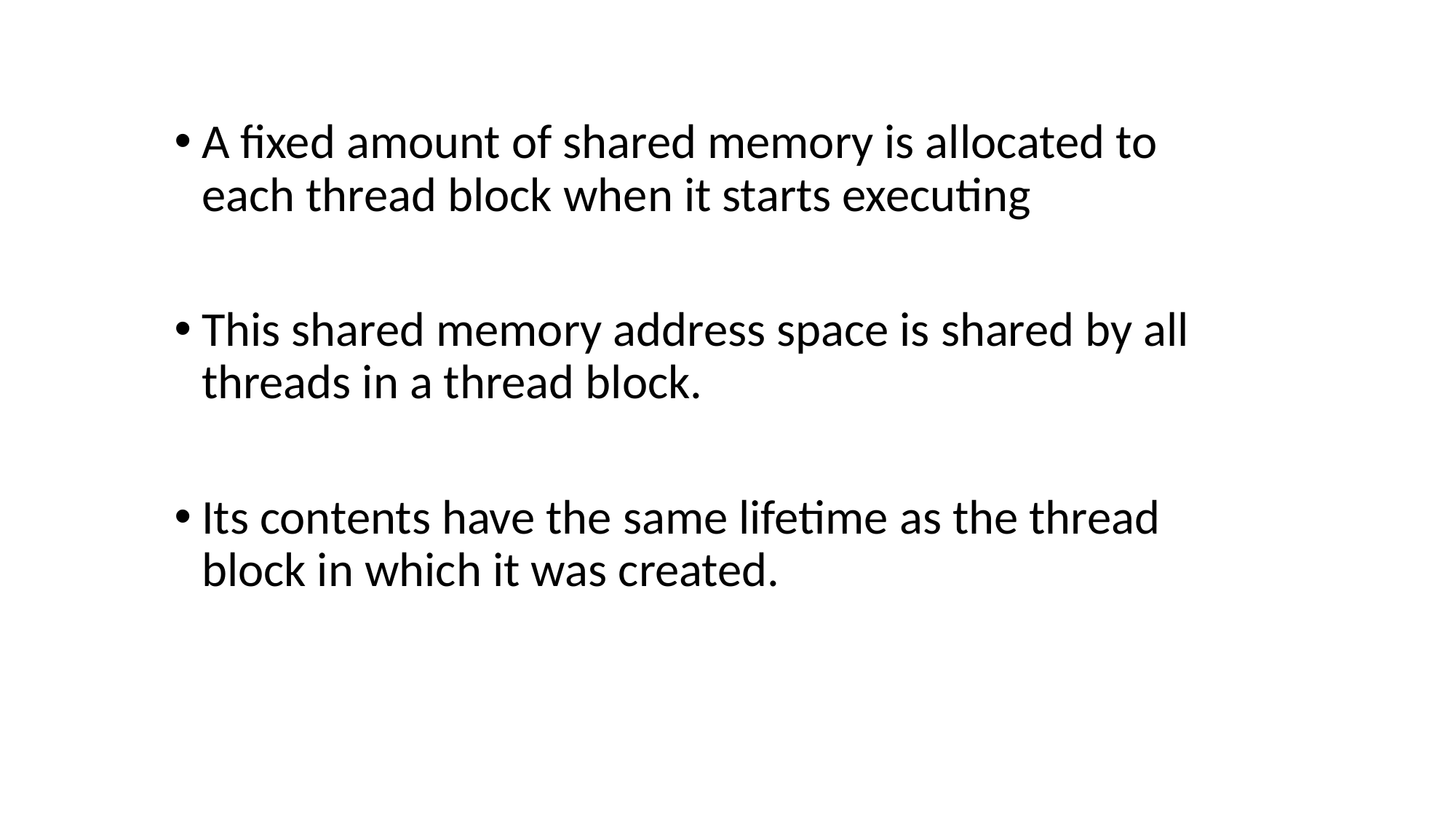

A fixed amount of shared memory is allocated to each thread block when it starts executing

This shared memory address space is shared by all threads in a thread block.

Its contents have the same lifetime as the thread block in which it was created.